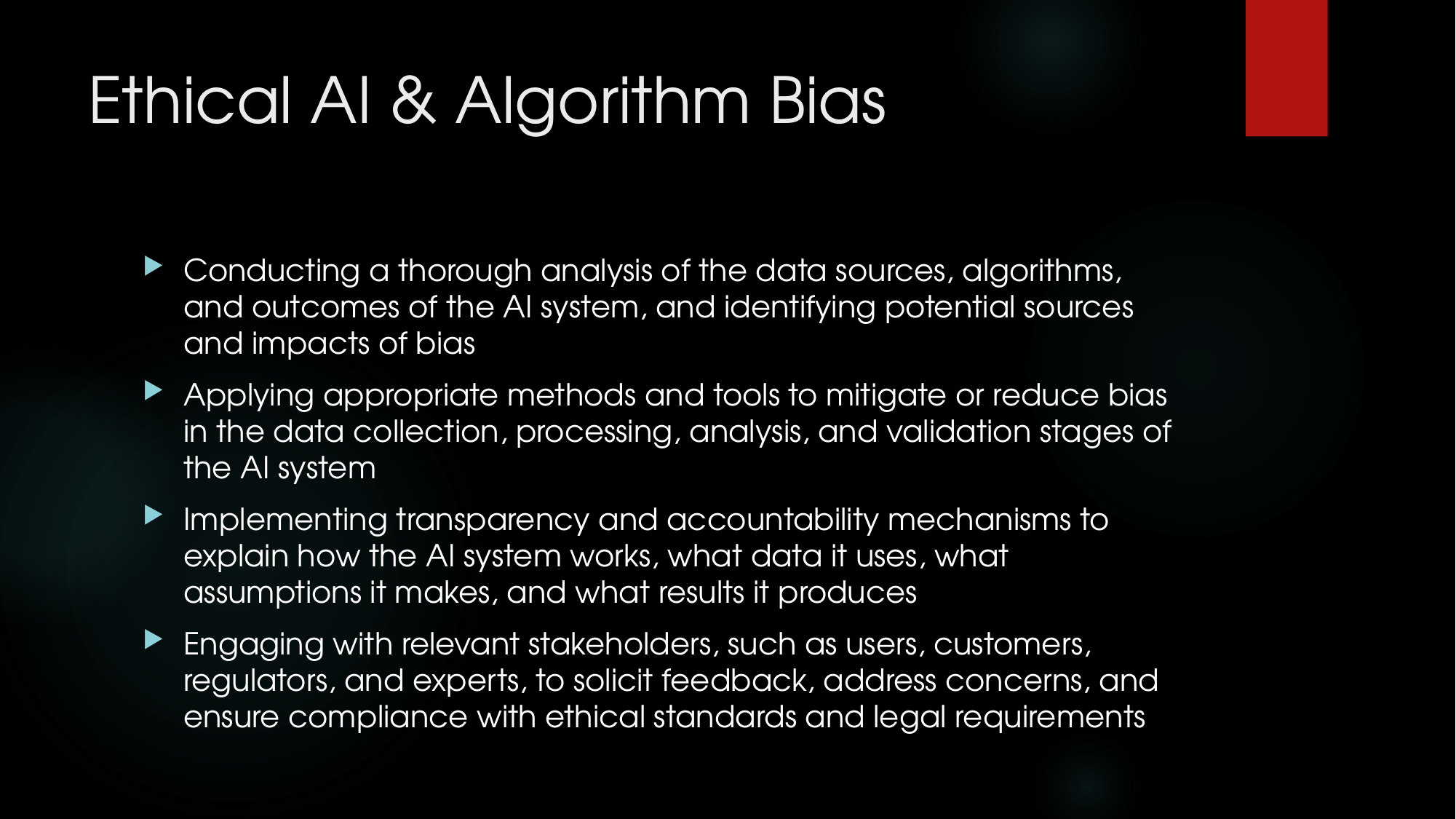

# Ethical AI & Algorithm Bias
Conducting a thorough analysis of the data sources, algorithms, and outcomes of the AI system, and identifying potential sources and impacts of bias
Applying appropriate methods and tools to mitigate or reduce bias in the data collection, processing, analysis, and validation stages of the AI system
Implementing transparency and accountability mechanisms to explain how the AI system works, what data it uses, what assumptions it makes, and what results it produces
Engaging with relevant stakeholders, such as users, customers, regulators, and experts, to solicit feedback, address concerns, and ensure compliance with ethical standards and legal requirements